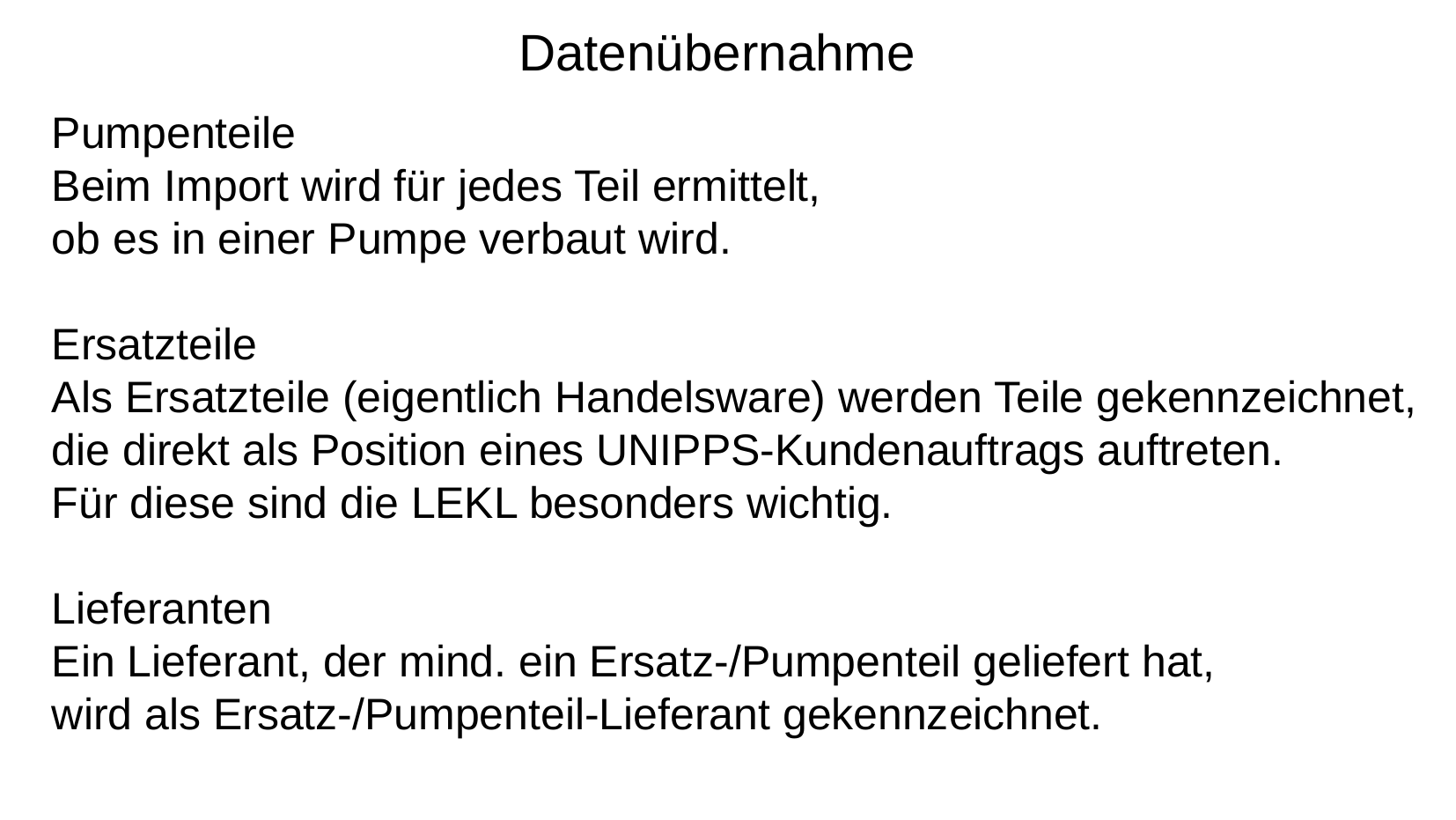

Datenübernahme
Pumpenteile
Beim Import wird für jedes Teil ermittelt,
ob es in einer Pumpe verbaut wird.

Ersatzteile
Als Ersatzteile (eigentlich Handelsware) werden Teile gekennzeichnet, die direkt als Position eines UNIPPS-Kundenauftrags auftreten.
Für diese sind die LEKL besonders wichtig.

Lieferanten
Ein Lieferant, der mind. ein Ersatz-/Pumpenteil geliefert hat,
wird als Ersatz-/Pumpenteil-Lieferant gekennzeichnet.